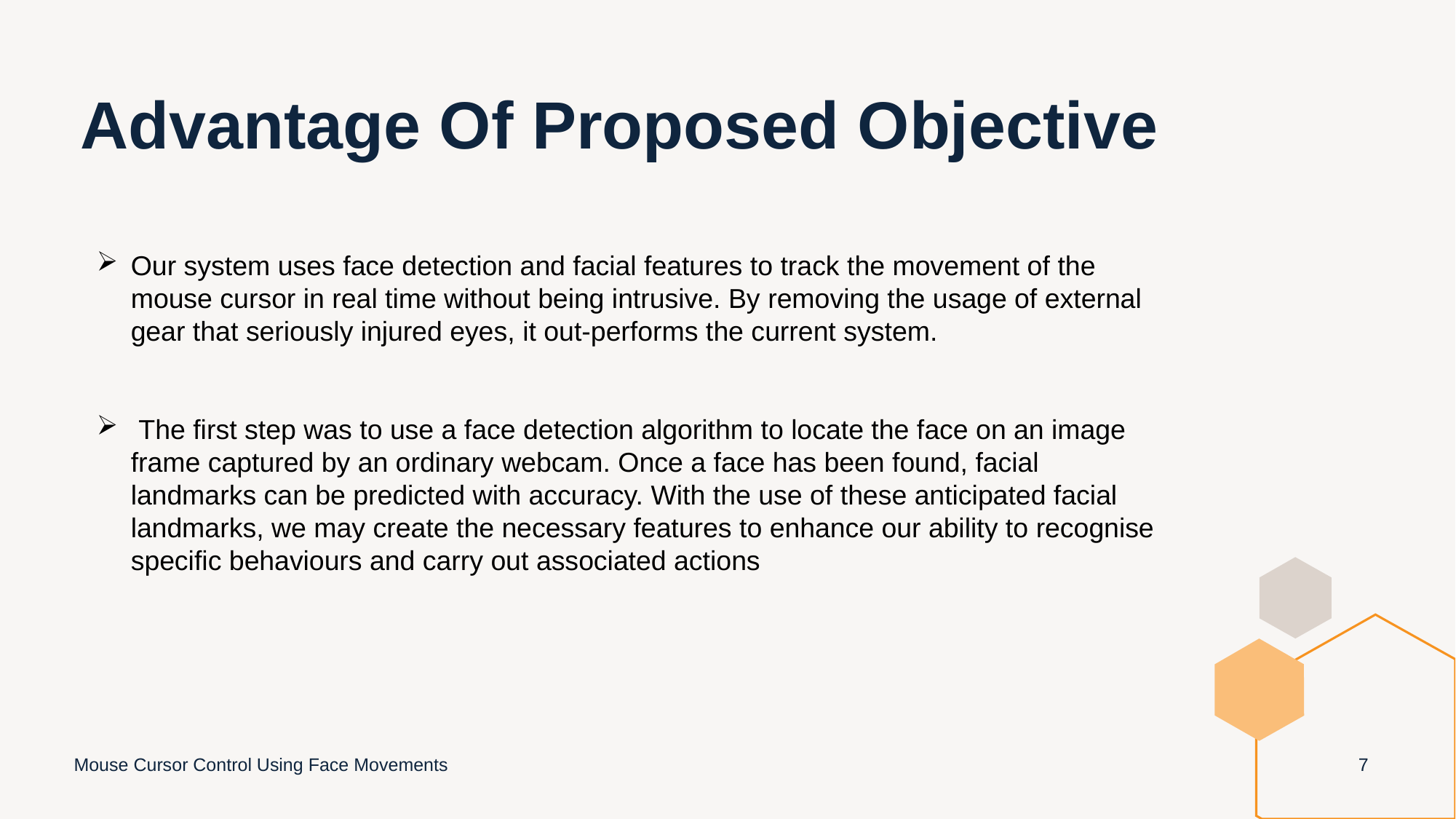

# Advantage Of Proposed Objective
Our system uses face detection and facial features to track the movement of the mouse cursor in real time without being intrusive. By removing the usage of external gear that seriously injured eyes, it out-performs the current system.

 The first step was to use a face detection algorithm to locate the face on an image frame captured by an ordinary webcam. Once a face has been found, facial landmarks can be predicted with accuracy. With the use of these anticipated facial landmarks, we may create the necessary features to enhance our ability to recognise specific behaviours and carry out associated actions
 Mouse Cursor Control Using Face Movements
7